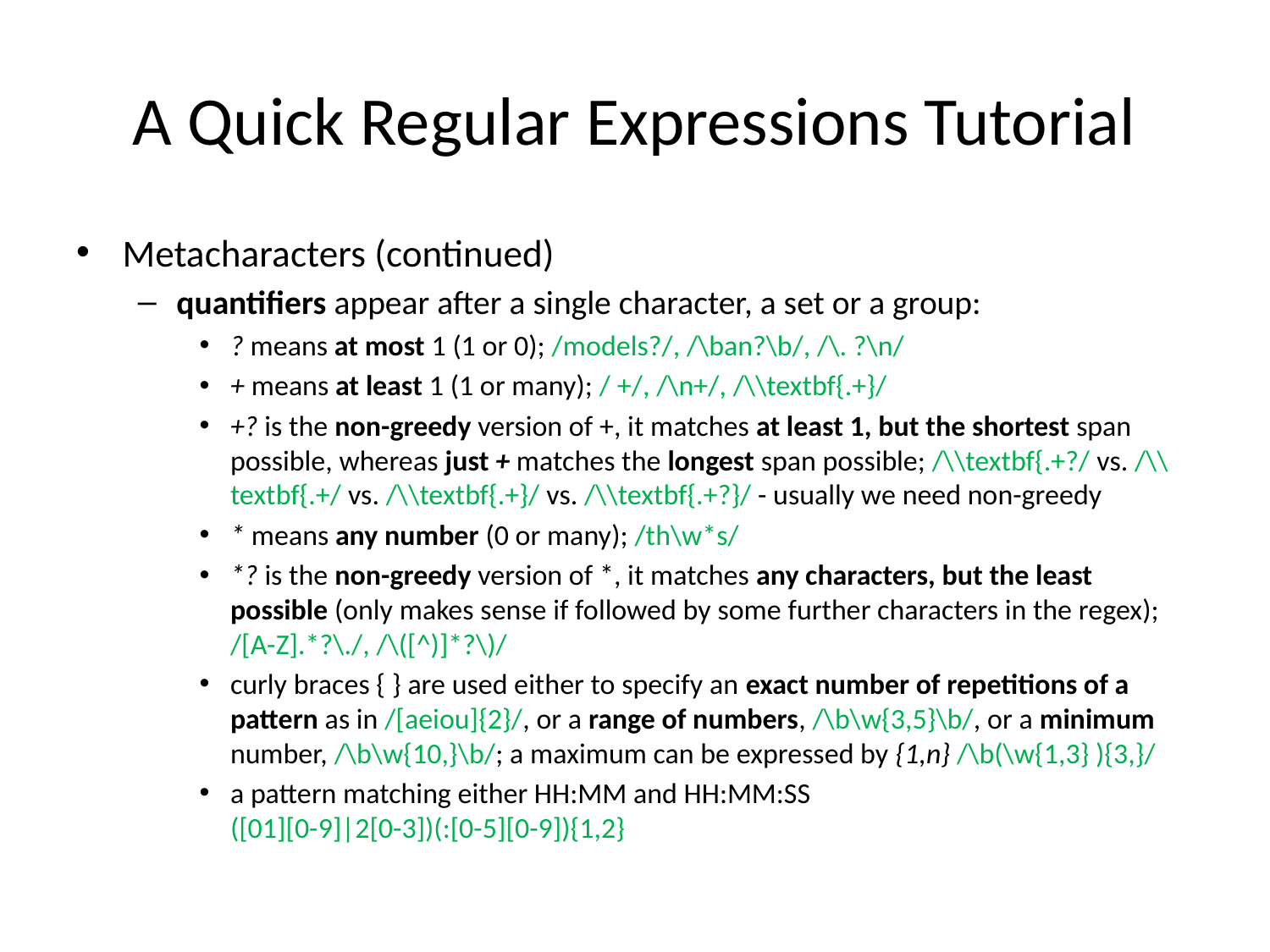

# A Quick Regular Expressions Tutorial
Metacharacters (continued)
quantifiers appear after a single character, a set or a group:
? means at most 1 (1 or 0); /models?/, /\ban?\b/, /\. ?\n/
+ means at least 1 (1 or many); / +/, /\n+/, /\\textbf{.+}/
+? is the non-greedy version of +, it matches at least 1, but the shortest span possible, whereas just + matches the longest span possible; /\\textbf{.+?/ vs. /\\textbf{.+/ vs. /\\textbf{.+}/ vs. /\\textbf{.+?}/ - usually we need non-greedy
* means any number (0 or many); /th\w*s/
*? is the non-greedy version of *, it matches any characters, but the least possible (only makes sense if followed by some further characters in the regex); /[A-Z].*?\./, /\([^)]*?\)/
curly braces { } are used either to specify an exact number of repetitions of a pattern as in /[aeiou]{2}/, or a range of numbers, /\b\w{3,5}\b/, or a minimum number, /\b\w{10,}\b/; a maximum can be expressed by {1,n} /\b(\w{1,3} ){3,}/
a pattern matching either HH:MM and HH:MM:SS
([01][0-9]|2[0-3])(:[0-5][0-9]){1,2}